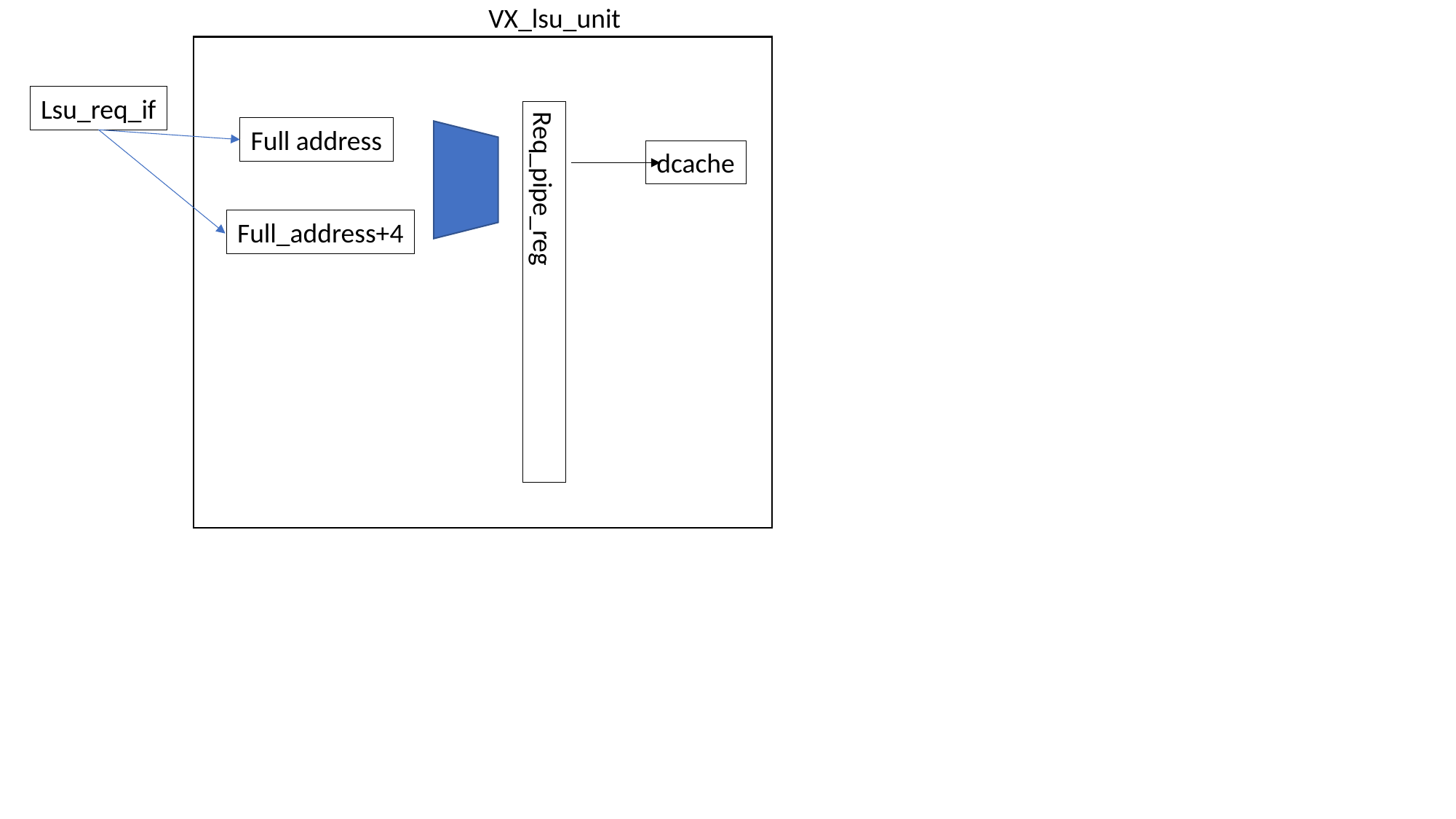

VX_lsu_unit

Lsu_req_if
Full address
dcache

Full_address+4
Req_pipe_reg